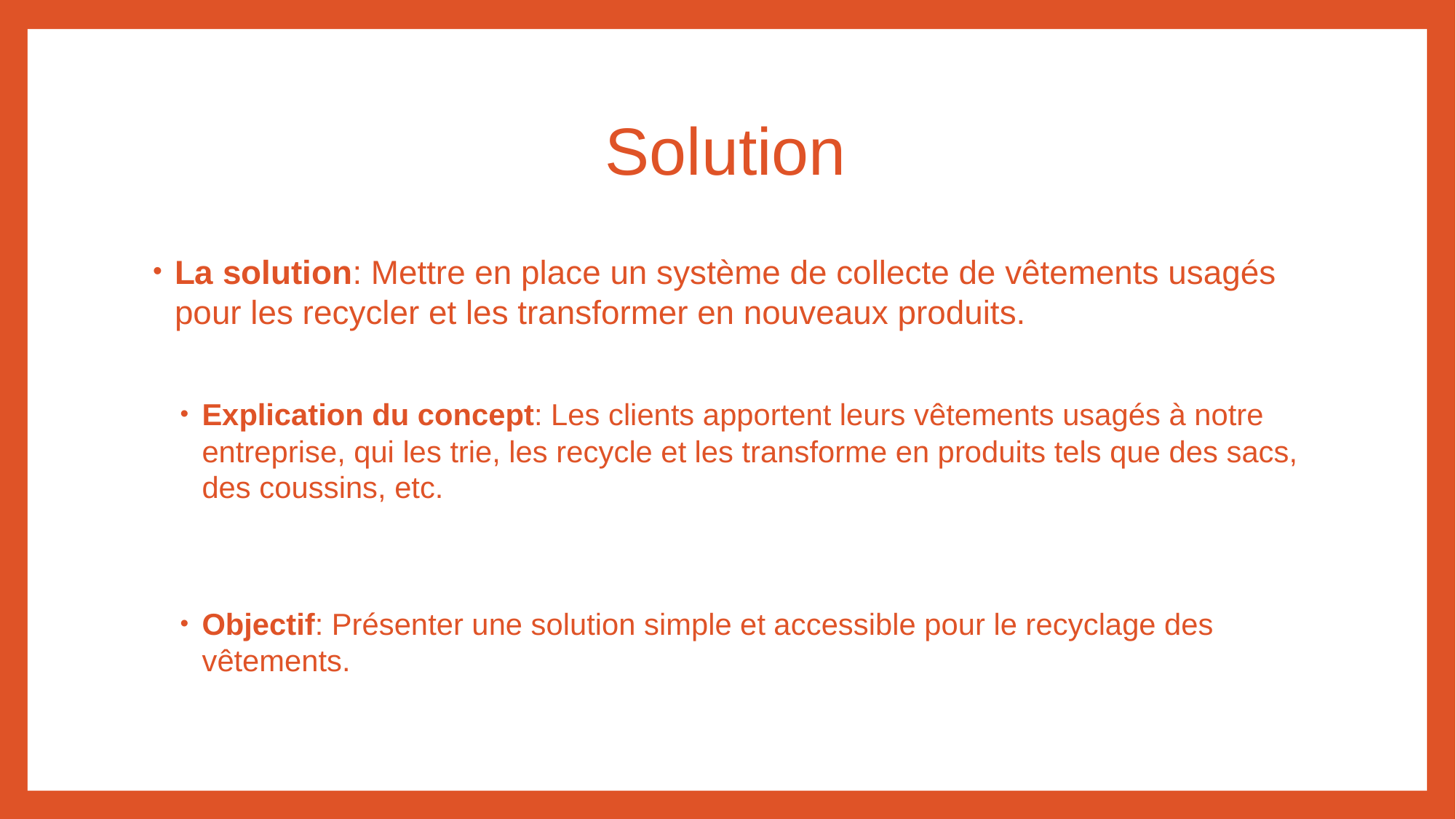

# Solution
La solution: Mettre en place un système de collecte de vêtements usagés pour les recycler et les transformer en nouveaux produits.

Explication du concept: Les clients apportent leurs vêtements usagés à notre entreprise, qui les trie, les recycle et les transforme en produits tels que des sacs, des coussins, etc.

Objectif: Présenter une solution simple et accessible pour le recyclage des vêtements.